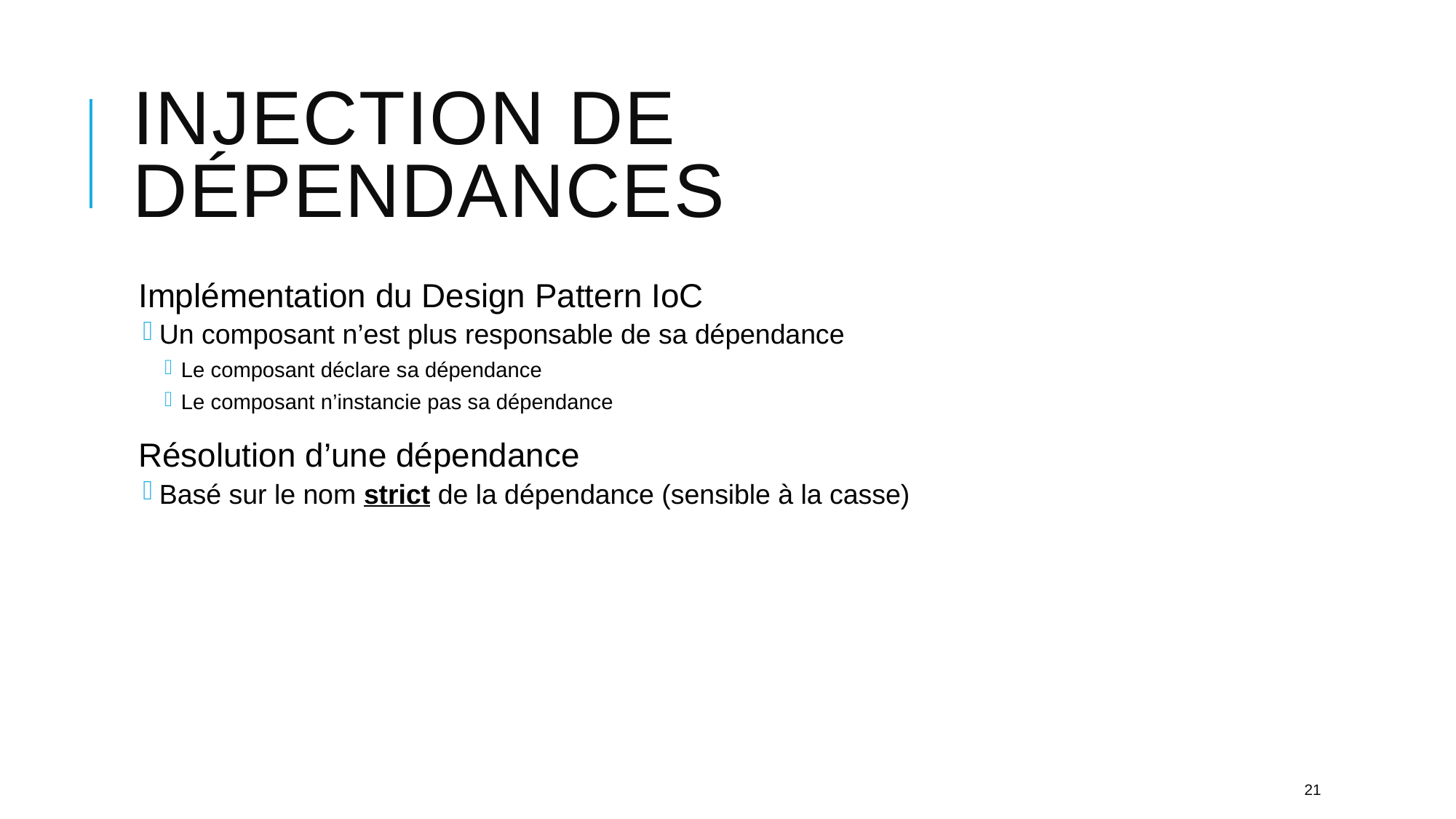

# Injection de dépendances
Implémentation du Design Pattern IoC
Un composant n’est plus responsable de sa dépendance
Le composant déclare sa dépendance
Le composant n’instancie pas sa dépendance
Résolution d’une dépendance
Basé sur le nom strict de la dépendance (sensible à la casse)
21